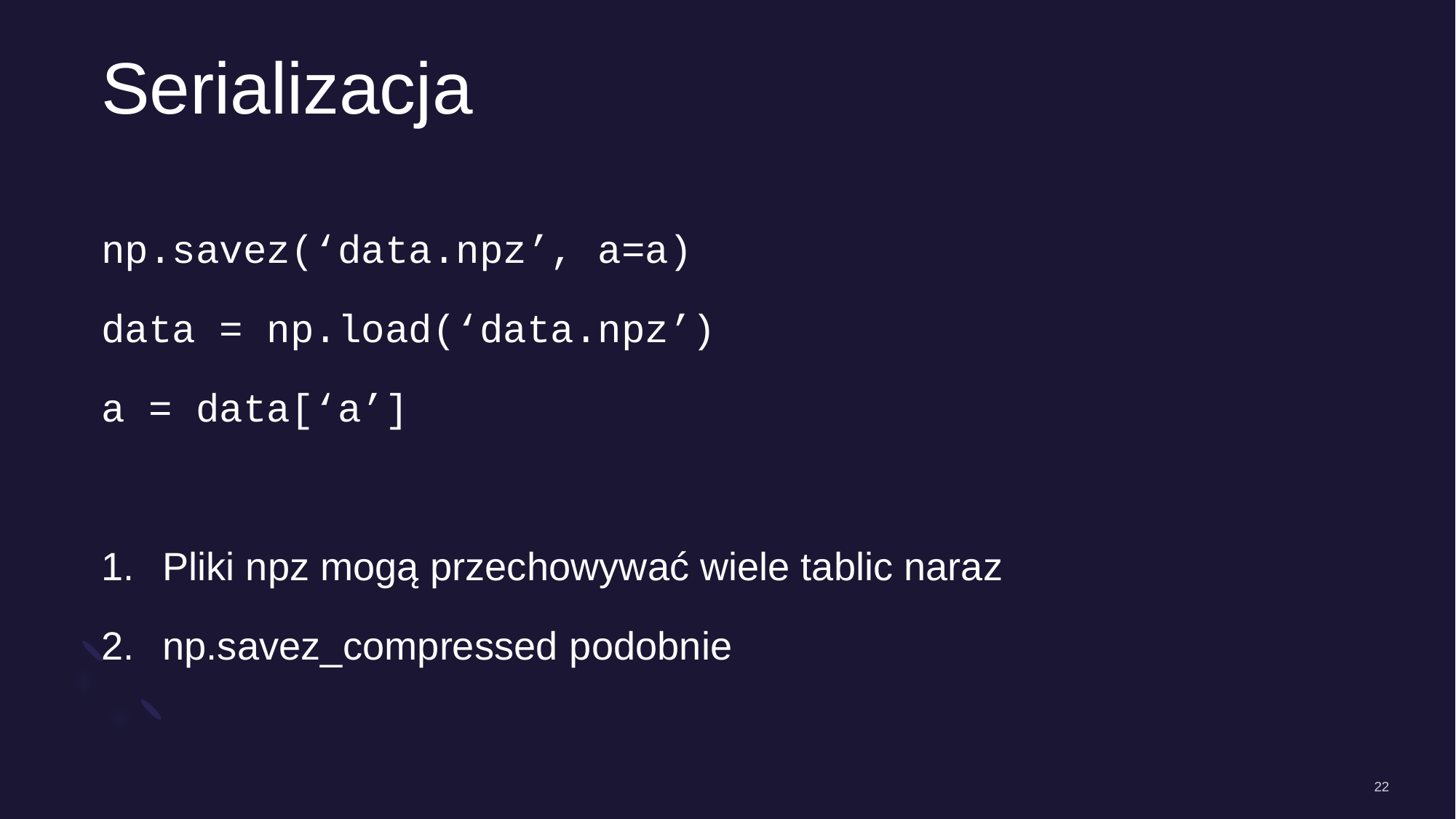

# Serializacja
np.savez(‘data.npz’, a=a)
data = np.load(‘data.npz’)
a = data[‘a’]

Pliki npz mogą przechowywać wiele tablic naraz
np.savez_compressed podobnie
22